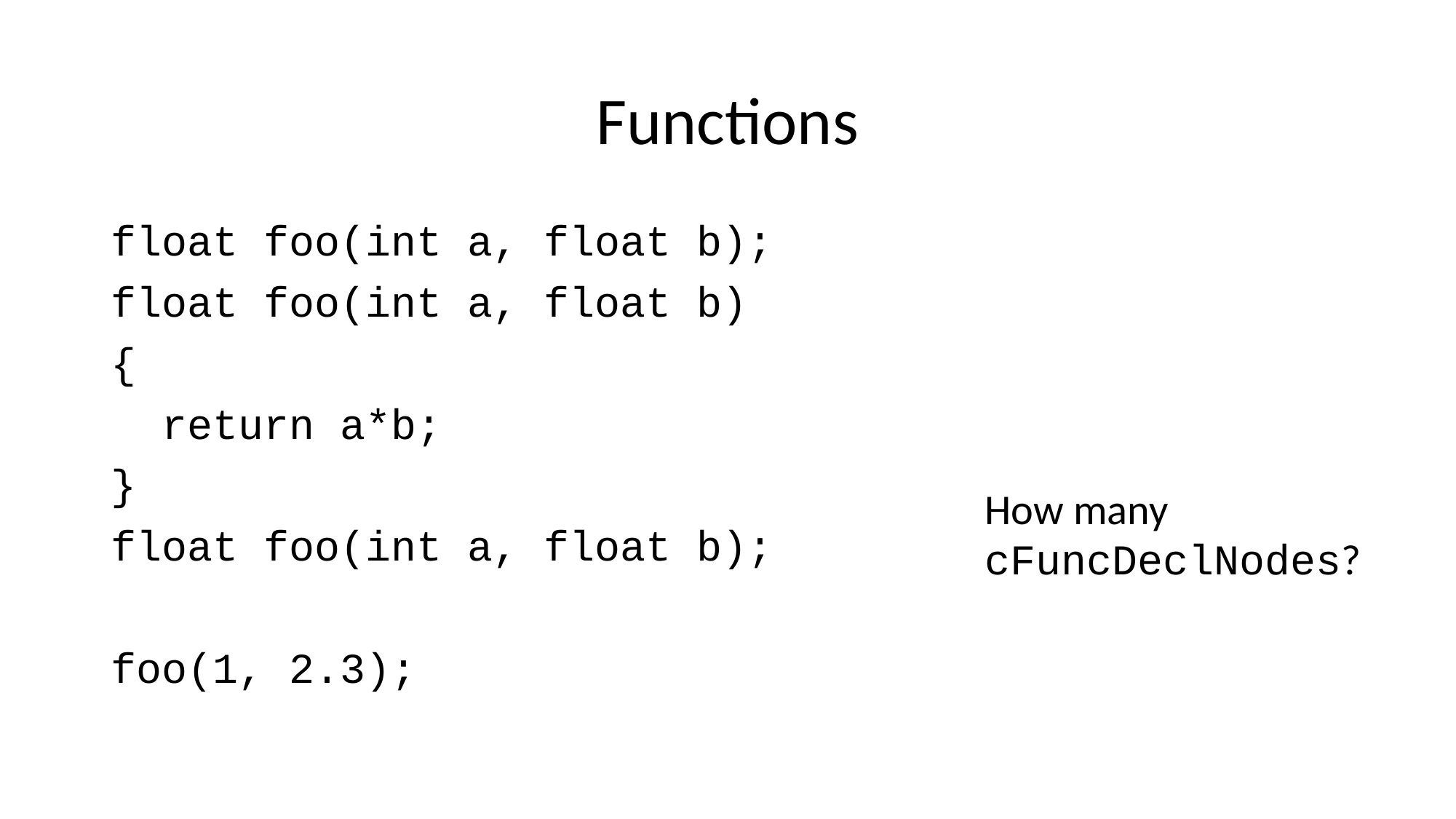

# Functions
float foo(int a, float b);
float foo(int a, float b)
{
  return a*b;
}
float foo(int a, float b);

foo(1, 2.3);
How many cFuncDeclNodes?